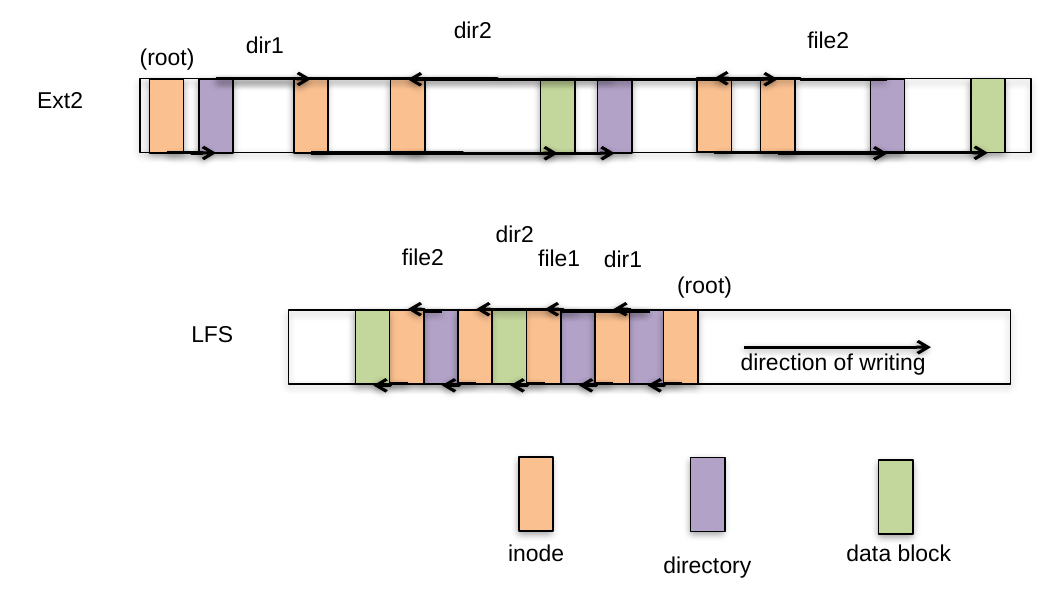

dir2
file2
dir1
(root)

Ext2
dir2
file2
file1
dir1
(root)

direction of writing
LFS

inode
data block
directory